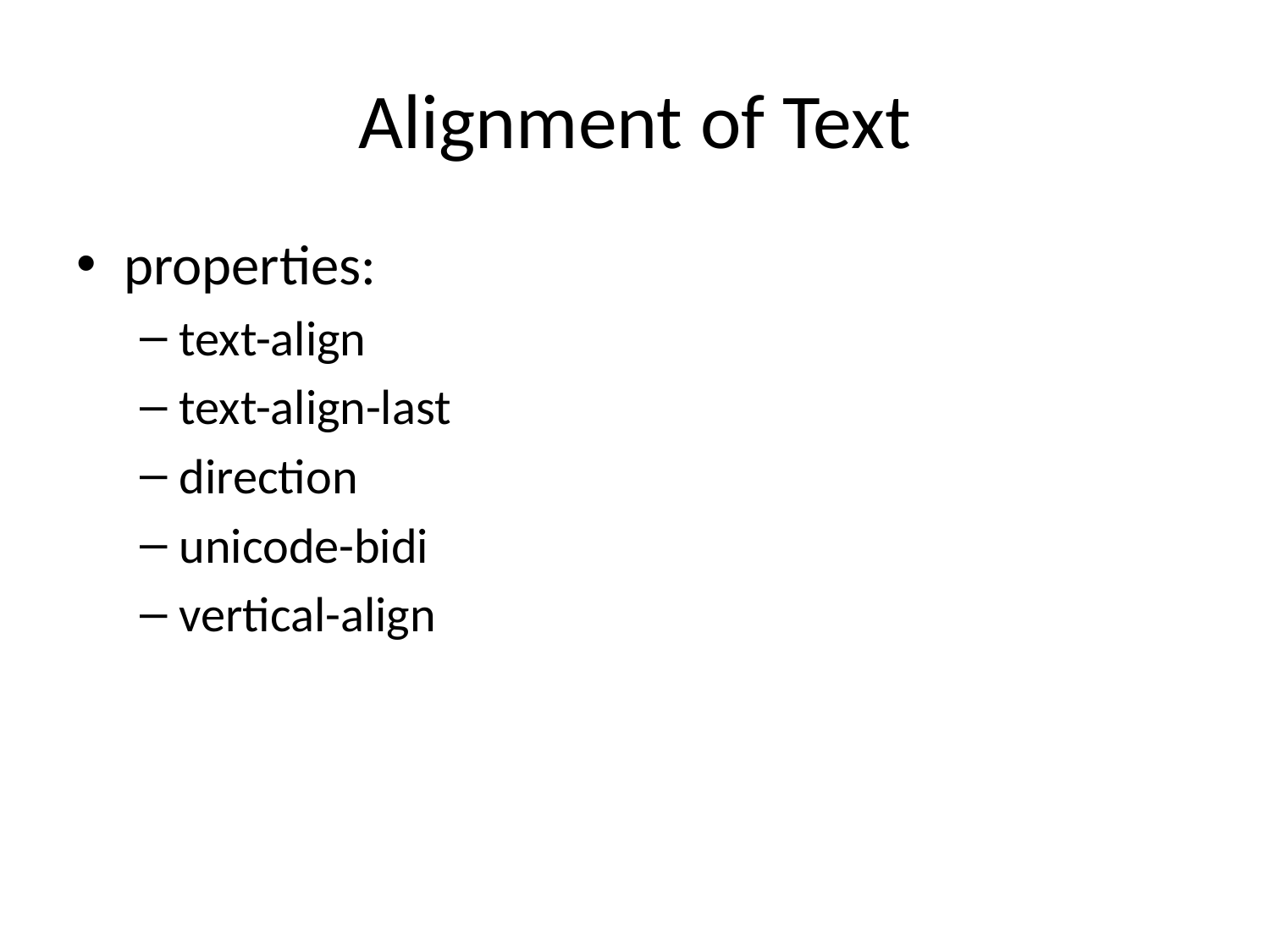

# Alignment of Text
properties:
text-align
text-align-last
direction
unicode-bidi
vertical-align